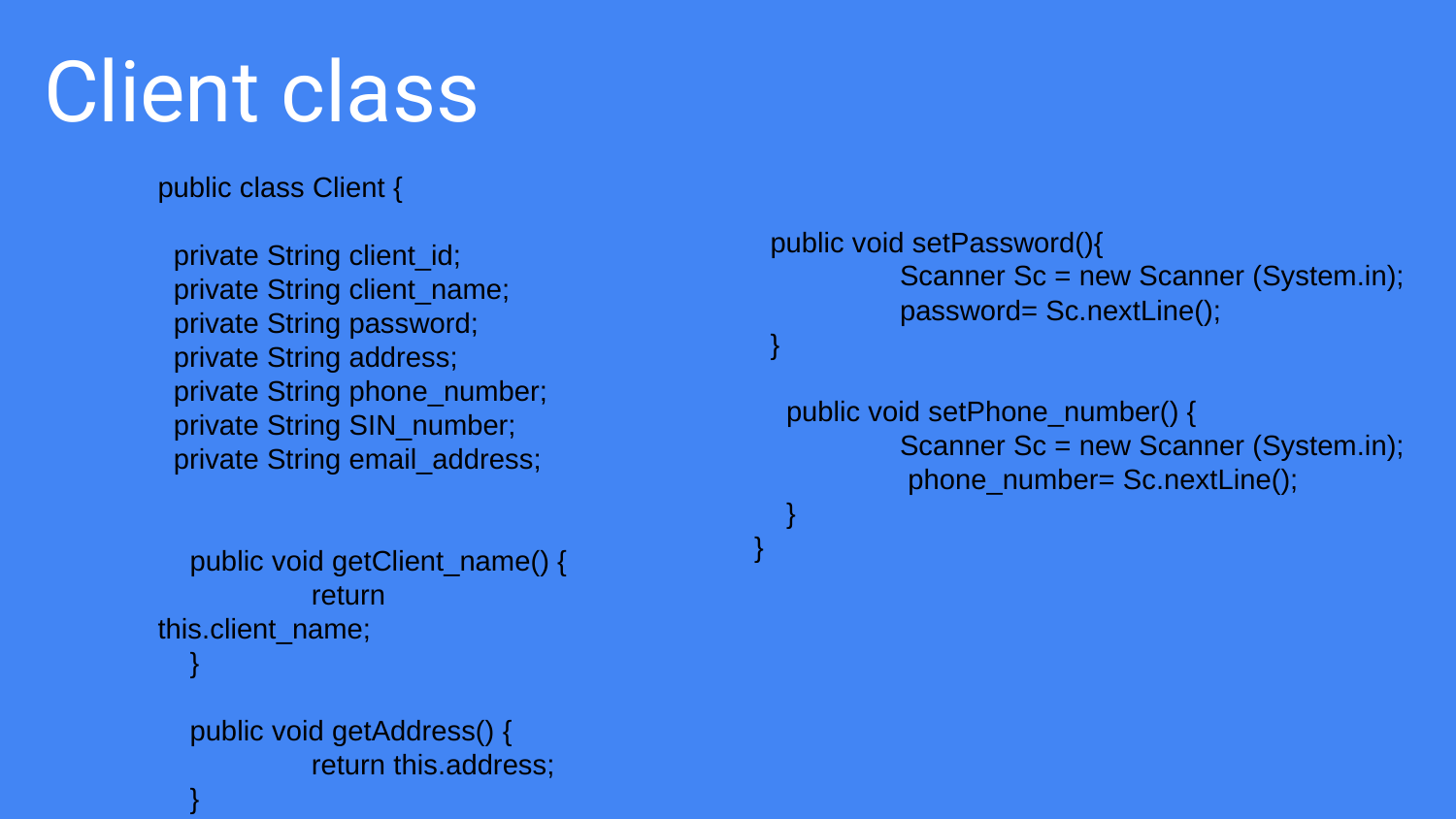

# Client class
public class Client {

  private String client_id;
  private String client_name;
  private String password;
  private String address;
  private String phone_number;
  private String SIN_number;
  private String email_address;

    public void getClient_name() {
   	 return this.client_name;
    }

    public void getAddress() {
   	 return this.address;
    }

  public void setPassword(){
	Scanner Sc = new Scanner (System.in);
	password= Sc.nextLine();
  }

    public void setPhone_number() {
	Scanner Sc = new Scanner (System.in);
   	 phone_number= Sc.nextLine();
    }
}